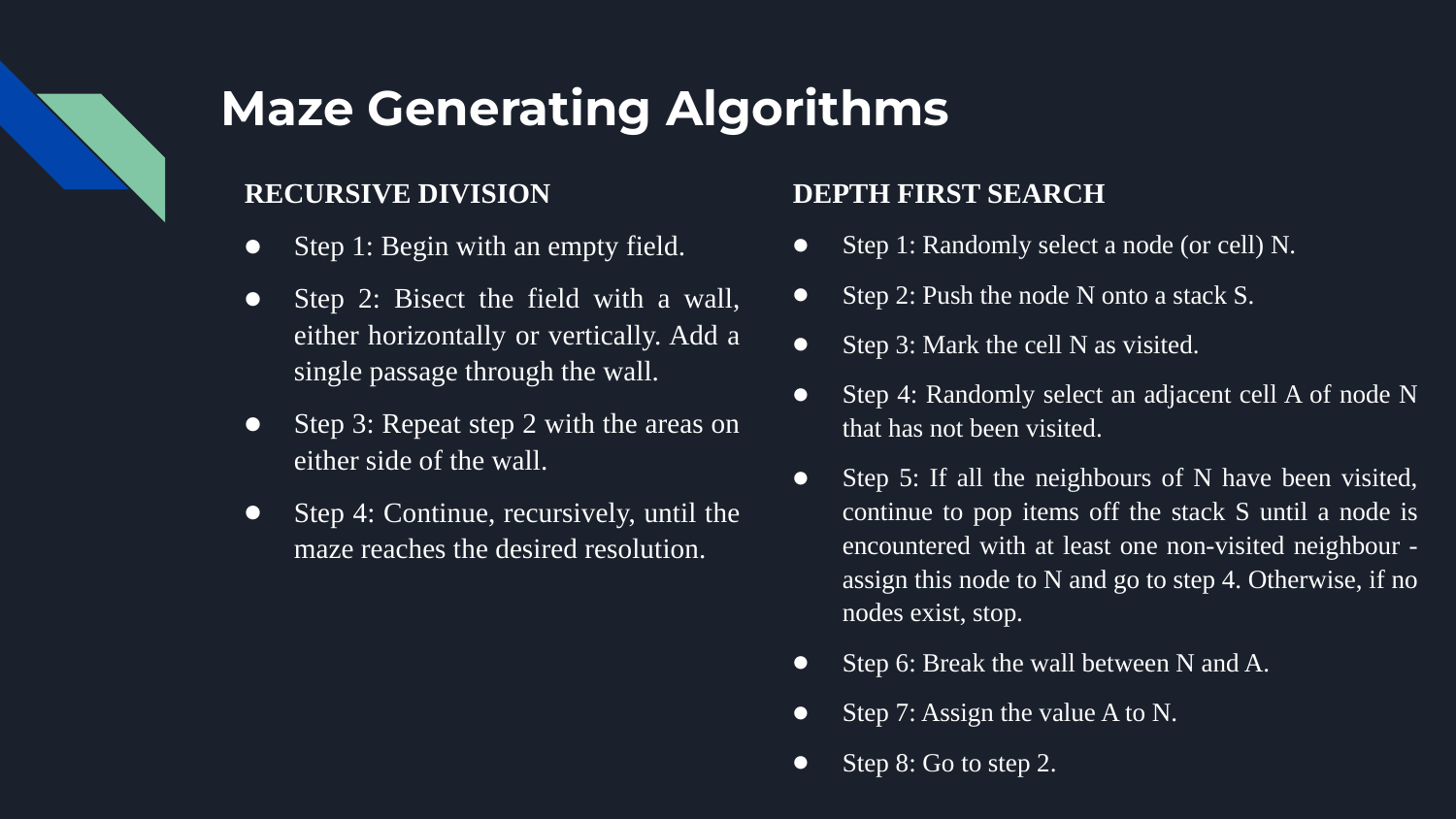

# Maze Generating Algorithms
RECURSIVE DIVISION
Step 1: Begin with an empty field.
Step 2: Bisect the field with a wall, either horizontally or vertically. Add a single passage through the wall.
Step 3: Repeat step 2 with the areas on either side of the wall.
Step 4: Continue, recursively, until the maze reaches the desired resolution.

DEPTH FIRST SEARCH
Step 1: Randomly select a node (or cell) N.
Step 2: Push the node N onto a stack S.
Step 3: Mark the cell N as visited.
Step 4: Randomly select an adjacent cell A of node N that has not been visited.
Step 5: If all the neighbours of N have been visited, continue to pop items off the stack S until a node is encountered with at least one non-visited neighbour - assign this node to N and go to step 4. Otherwise, if no nodes exist, stop.
Step 6: Break the wall between N and A.
Step 7: Assign the value A to N.
Step 8: Go to step 2.